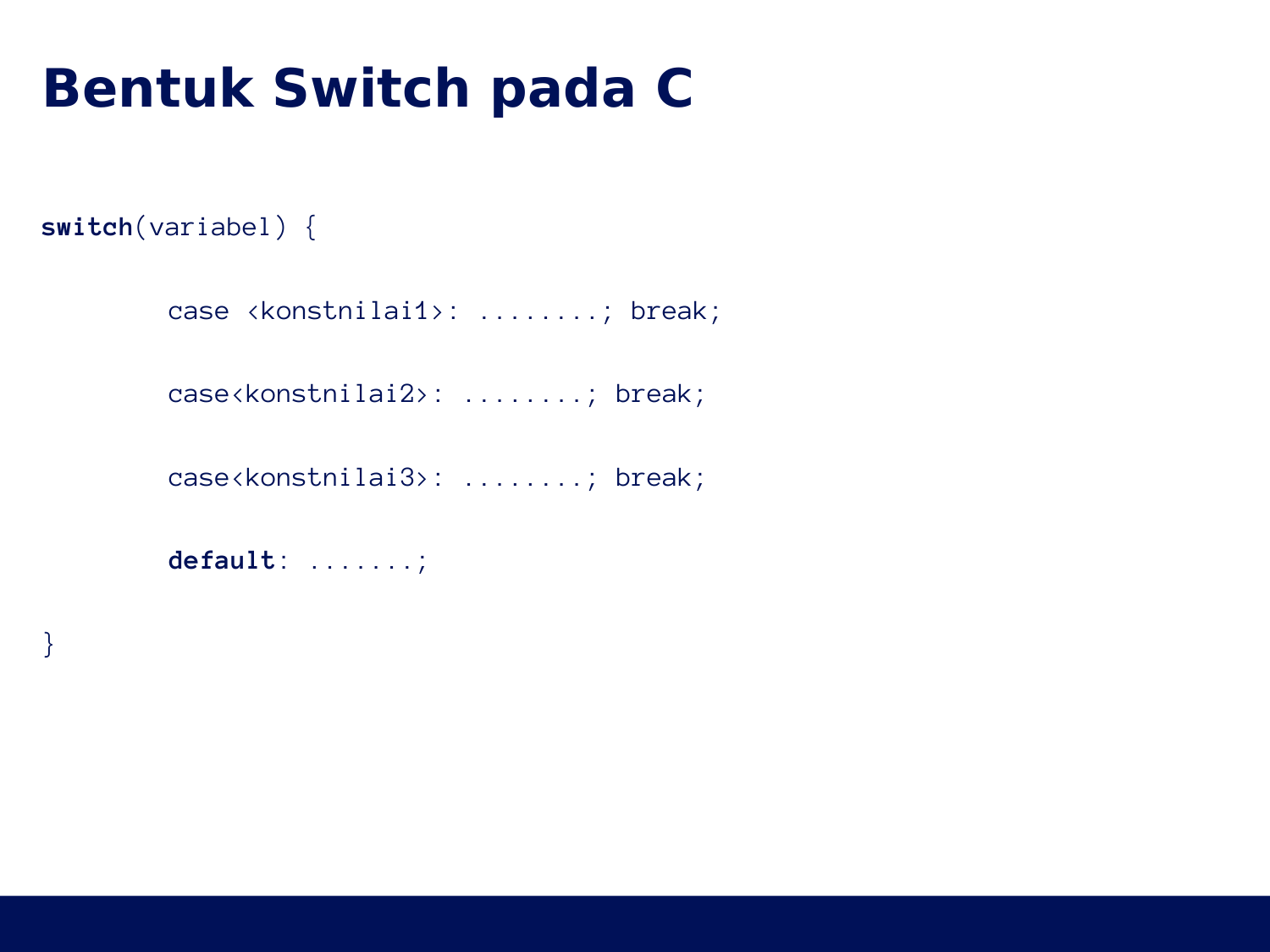

# Bentuk Switch pada C
switch(variabel) {
	case <konstnilai1>: ........; break;
	case<konstnilai2>: ........; break;
	case<konstnilai3>: ........; break;
	default: .......;
}